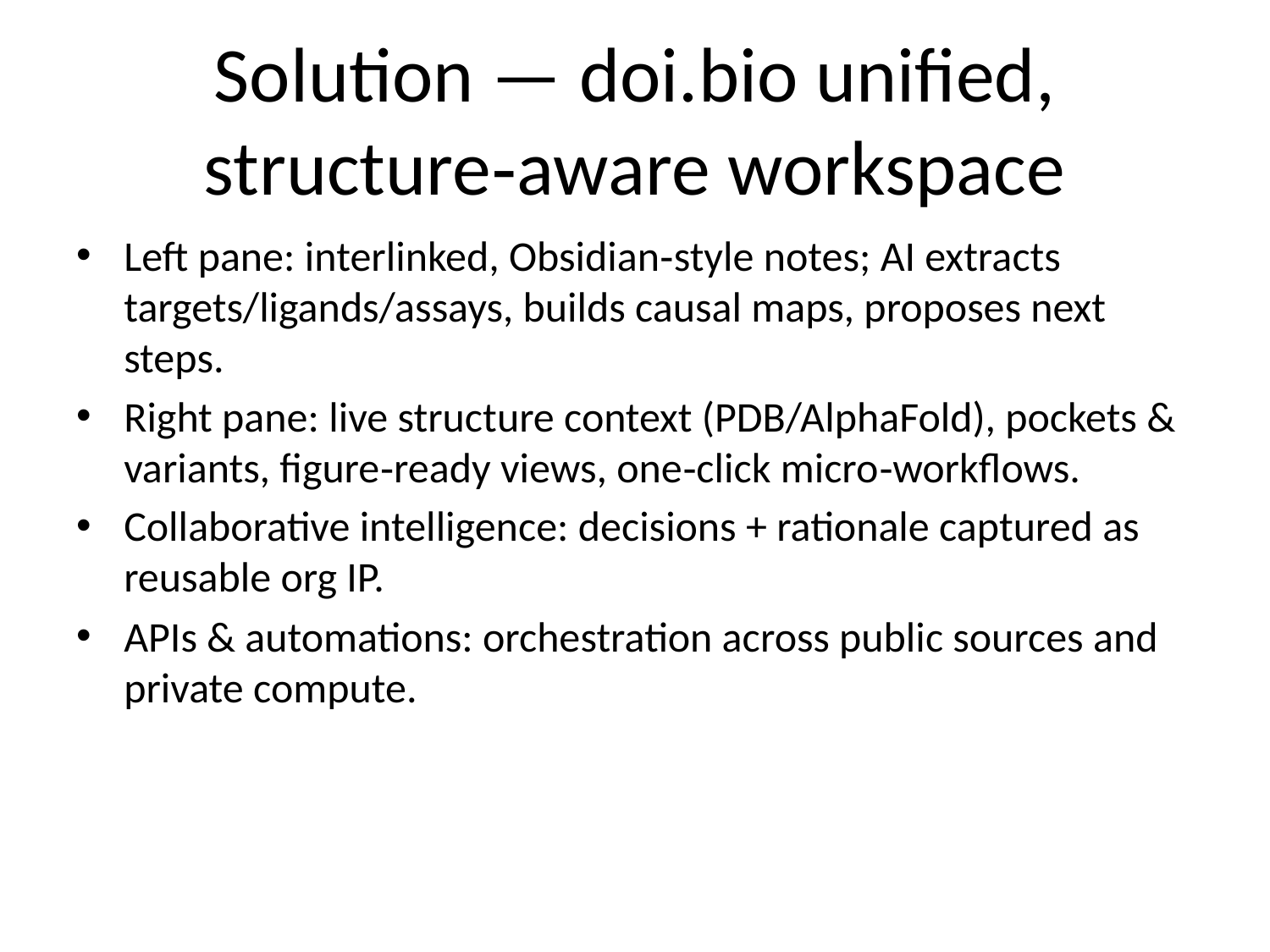

# Solution — doi.bio unified, structure‑aware workspace
Left pane: interlinked, Obsidian‑style notes; AI extracts targets/ligands/assays, builds causal maps, proposes next steps.
Right pane: live structure context (PDB/AlphaFold), pockets & variants, figure‑ready views, one‑click micro‑workflows.
Collaborative intelligence: decisions + rationale captured as reusable org IP.
APIs & automations: orchestration across public sources and private compute.